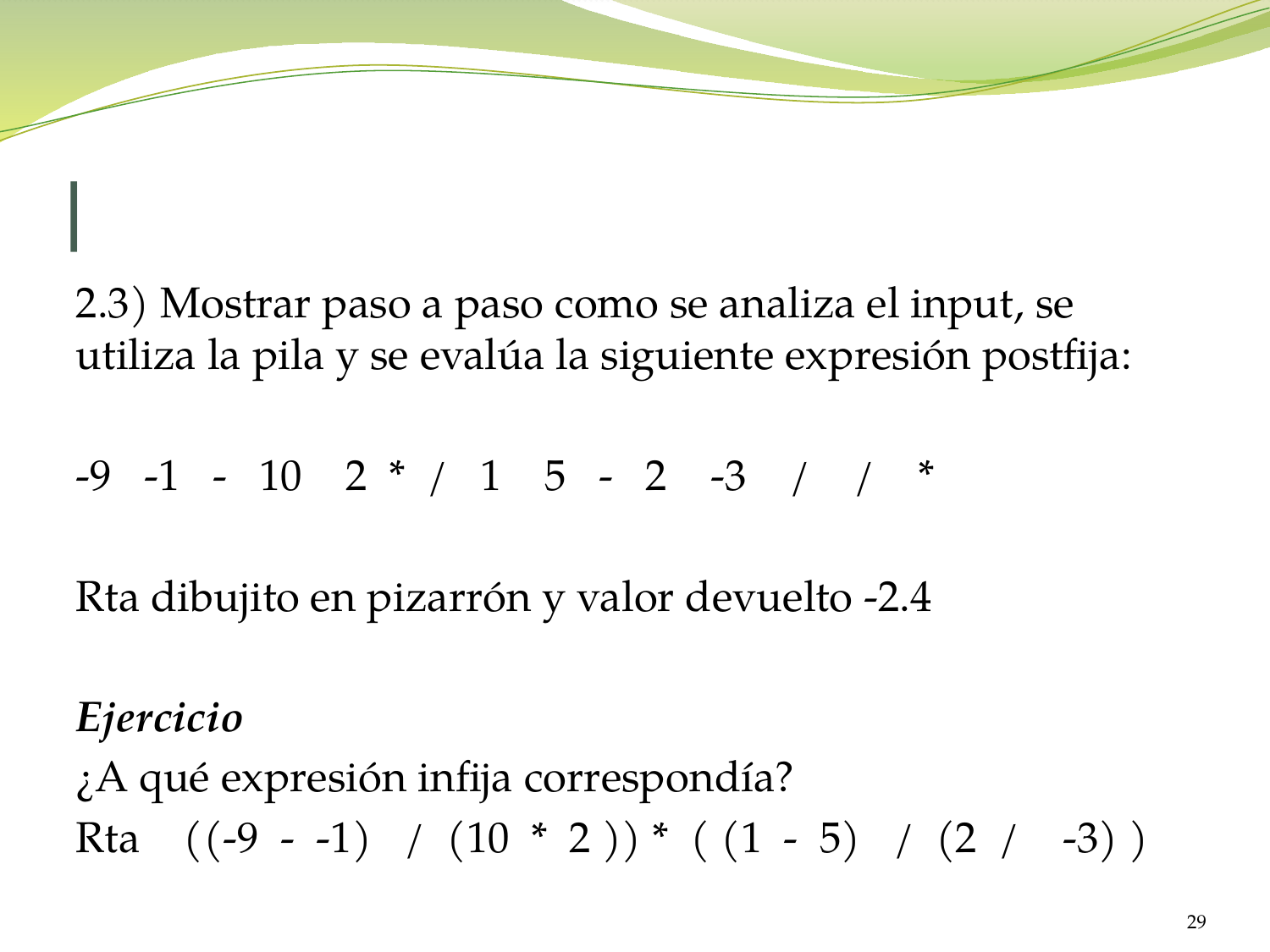

# |
2.3) Mostrar paso a paso como se analiza el input, se utiliza la pila y se evalúa la siguiente expresión postfija:

-9   -1   -   10    2  *  /   1    5   -   2    -3    /    /    *

Rta dibujito en pizarrón y valor devuelto -2.4

Ejercicio
¿A qué expresión infija correspondía?
Rta    ((-9  -  -1)   /  (10  *  2 )) *  ( (1  -  5)   /  (2  /    -3) )
29